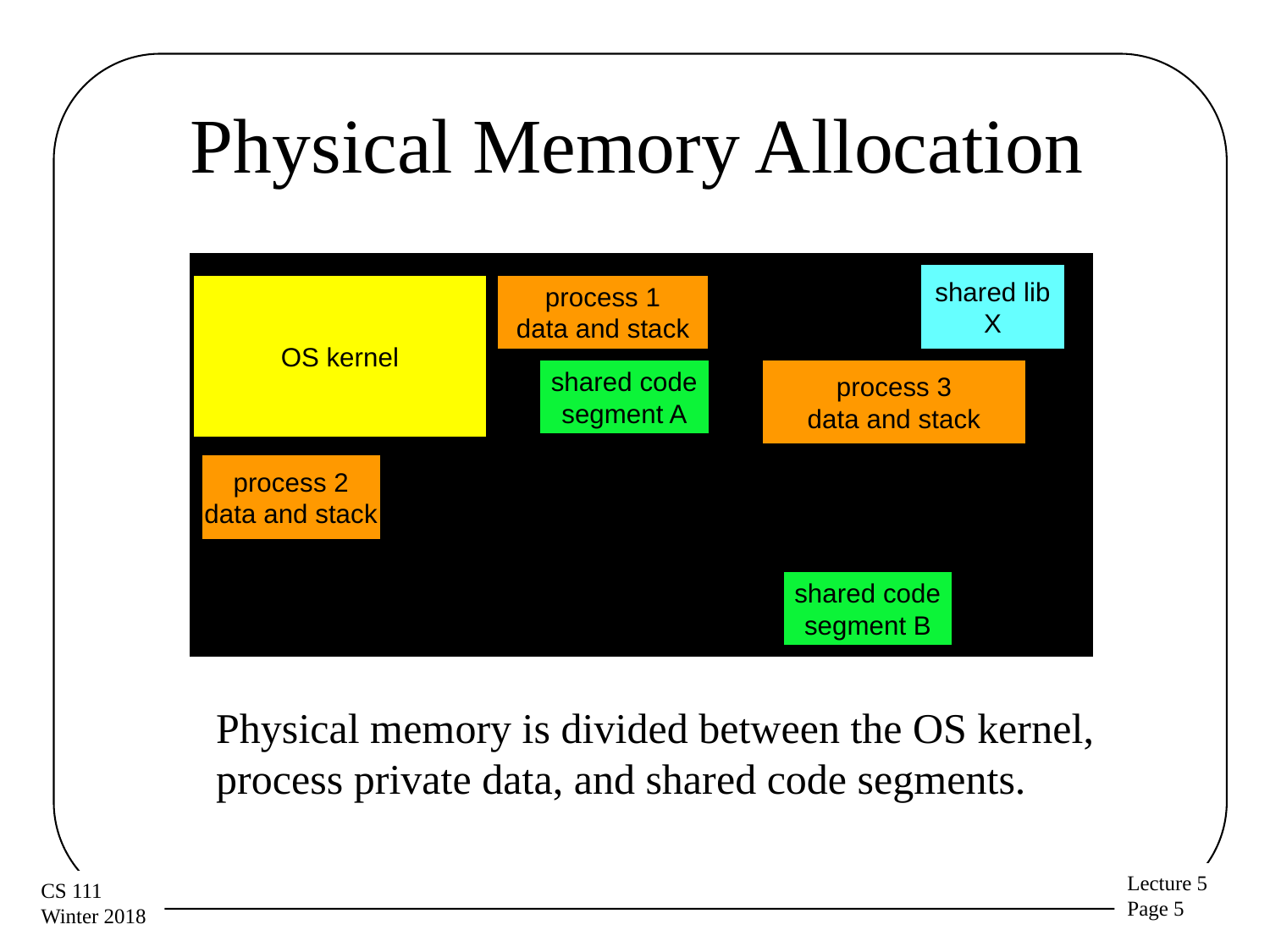

# Physical Memory Allocation

shared lib
X
OS kernel
process 1
data and stack
shared code
segment A
process 3
data and stack
process 2
data and stack
shared code
segment B
Physical memory is divided between the OS kernel,
process private data, and shared code segments.